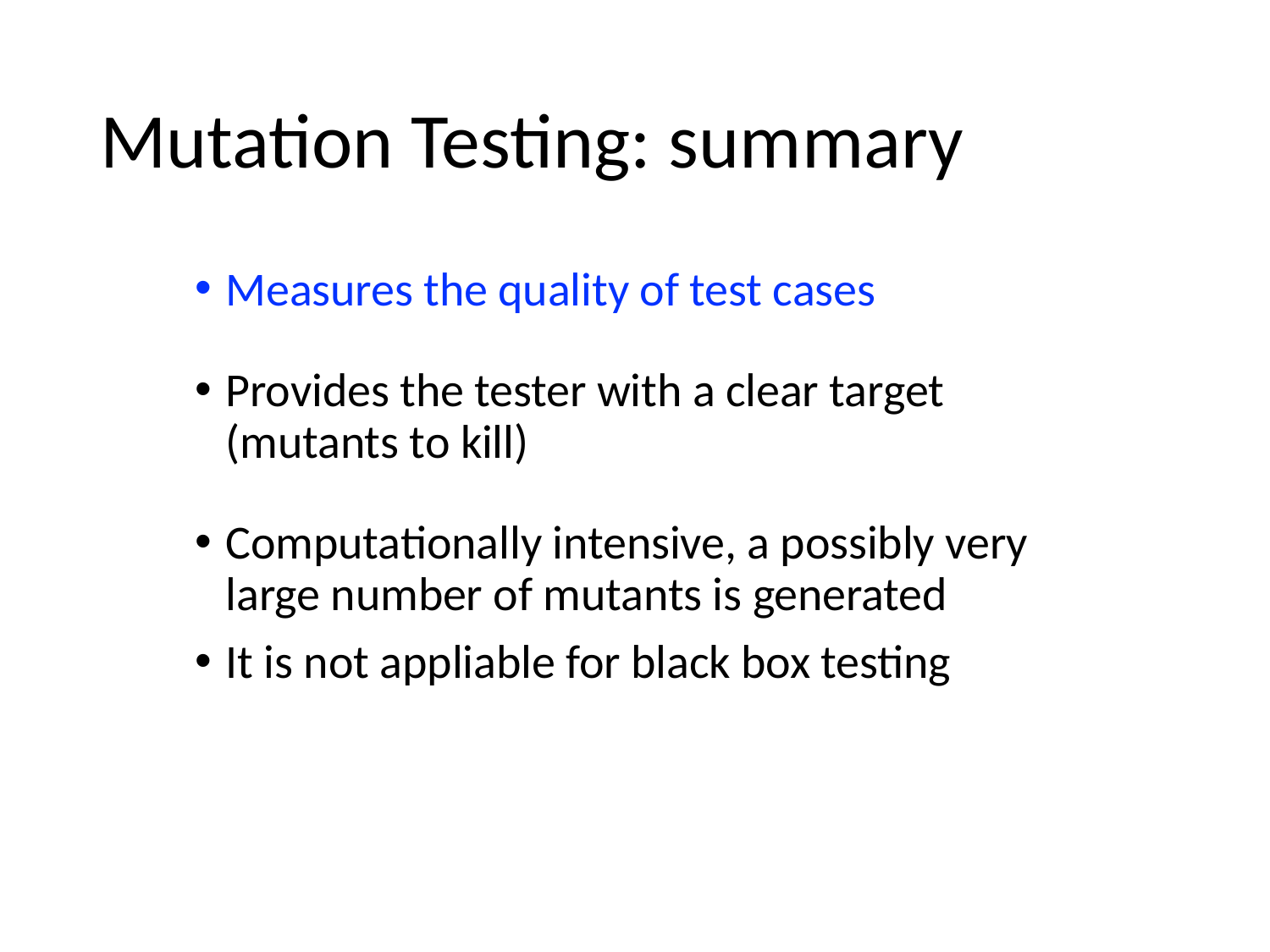

# Mutation Testing: summary
Measures the quality of test cases

Provides the tester with a clear target (mutants to kill)

Computationally intensive, a possibly very large number of mutants is generated
It is not appliable for black box testing